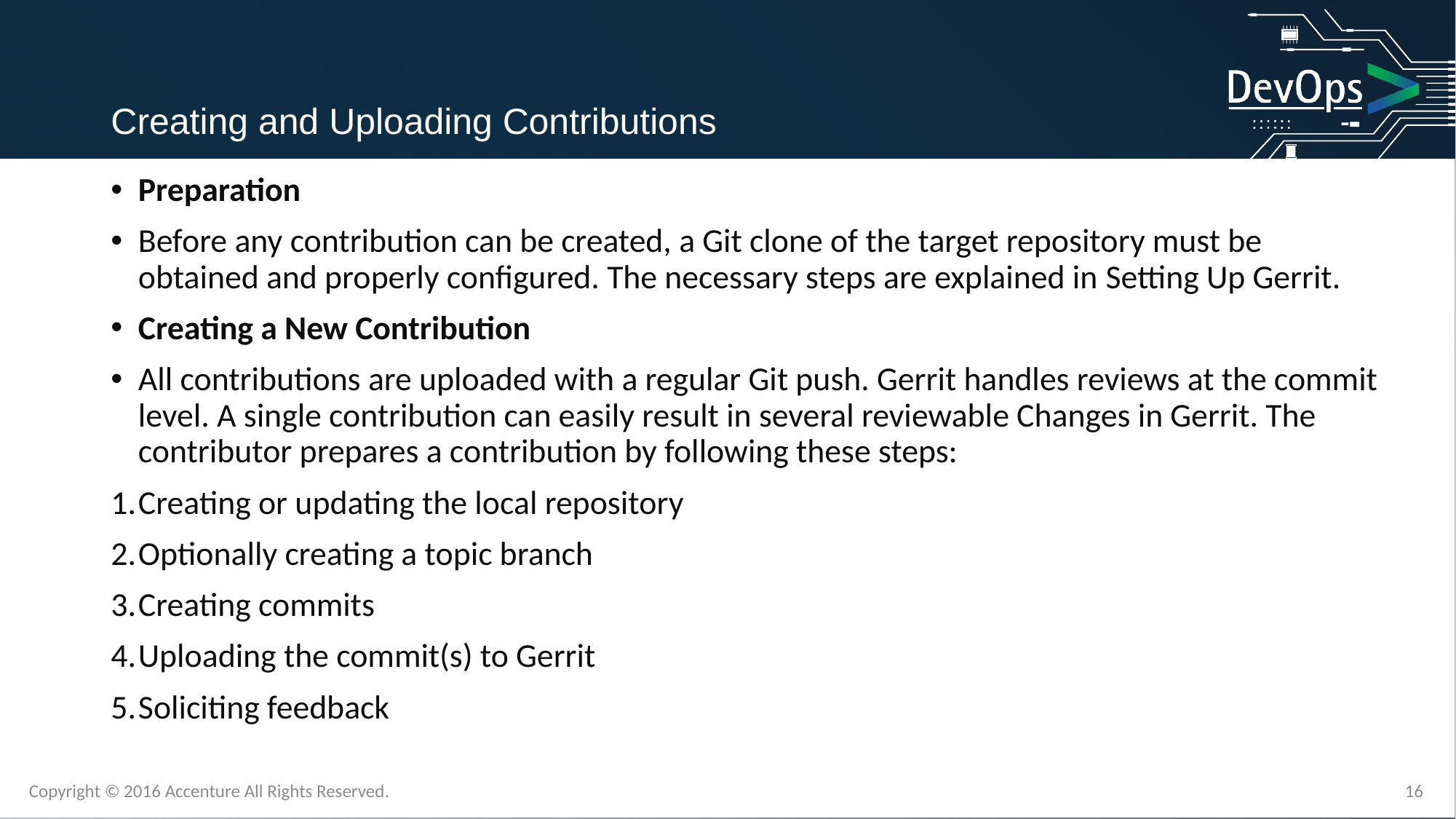

# Creating and Uploading Contributions
Preparation
Before any contribution can be created, a Git clone of the target repository must be obtained and properly configured. The necessary steps are explained in Setting Up Gerrit.
Creating a New Contribution
All contributions are uploaded with a regular Git push. Gerrit handles reviews at the commit level. A single contribution can easily result in several reviewable Changes in Gerrit. The contributor prepares a contribution by following these steps:
Creating or updating the local repository
Optionally creating a topic branch
Creating commits
Uploading the commit(s) to Gerrit
Soliciting feedback